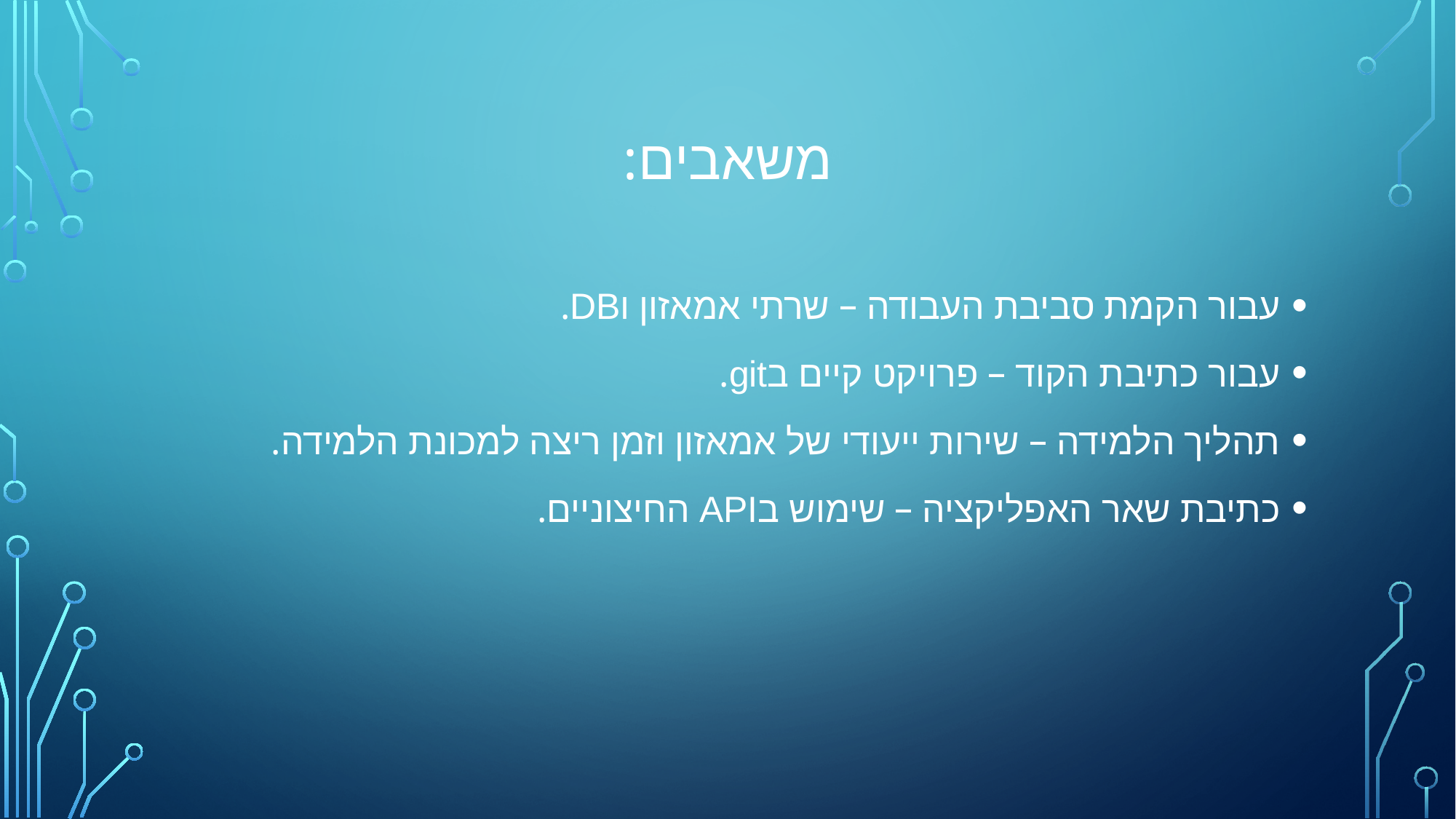

# משאבים:
עבור הקמת סביבת העבודה – שרתי אמאזון וDB.
עבור כתיבת הקוד – פרויקט קיים בgit.
תהליך הלמידה – שירות ייעודי של אמאזון וזמן ריצה למכונת הלמידה.
כתיבת שאר האפליקציה – שימוש בAPI החיצוניים.